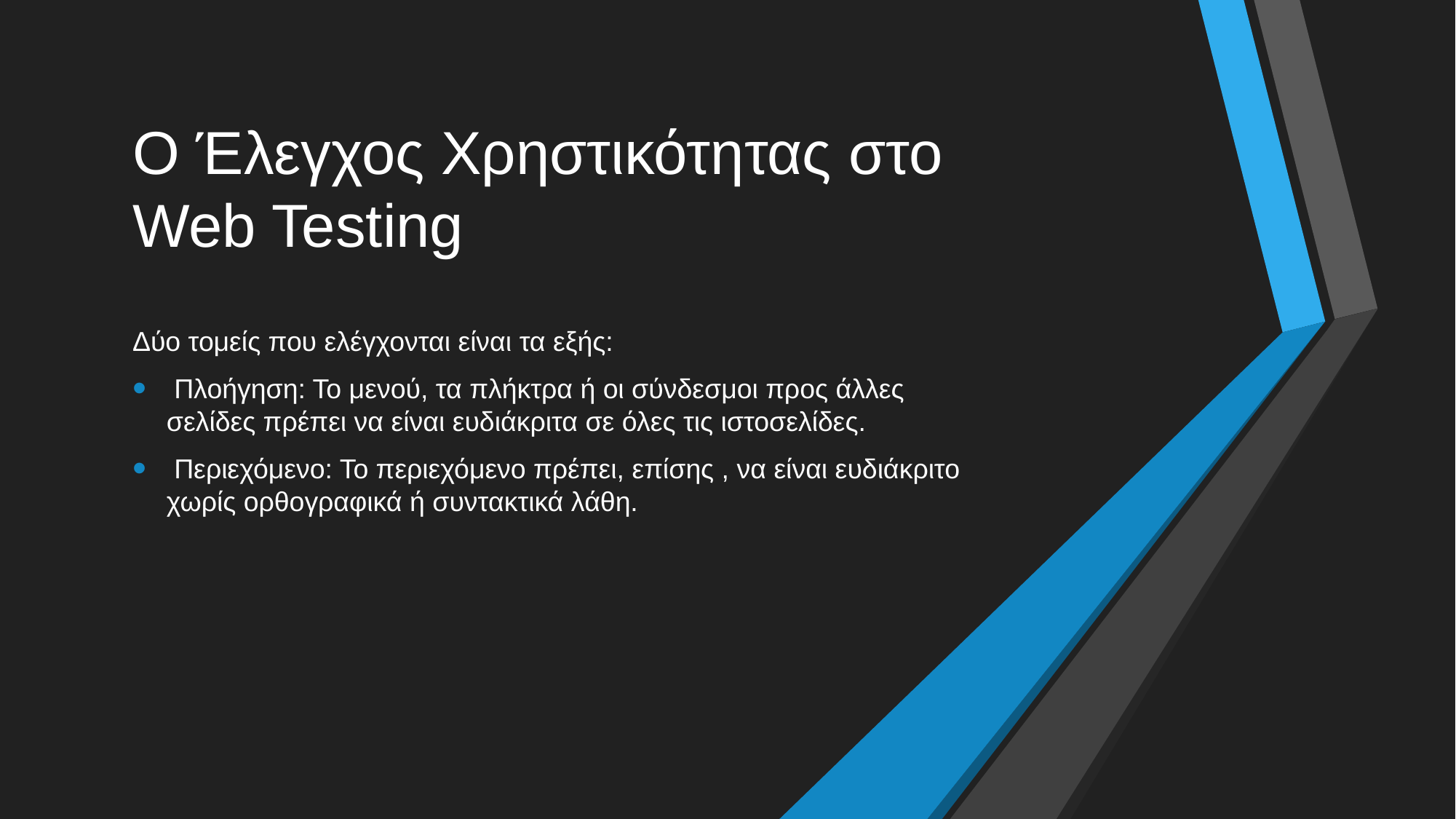

# Ο Έλεγχος Χρηστικότητας στο Web Testing
Δύο τομείς που ελέγχονται είναι τα εξής:
 Πλοήγηση: Το μενού, τα πλήκτρα ή οι σύνδεσμοι προς άλλες σελίδες πρέπει να είναι ευδιάκριτα σε όλες τις ιστοσελίδες.
 Περιεχόμενο: Το περιεχόμενο πρέπει, επίσης , να είναι ευδιάκριτο χωρίς ορθογραφικά ή συντακτικά λάθη.